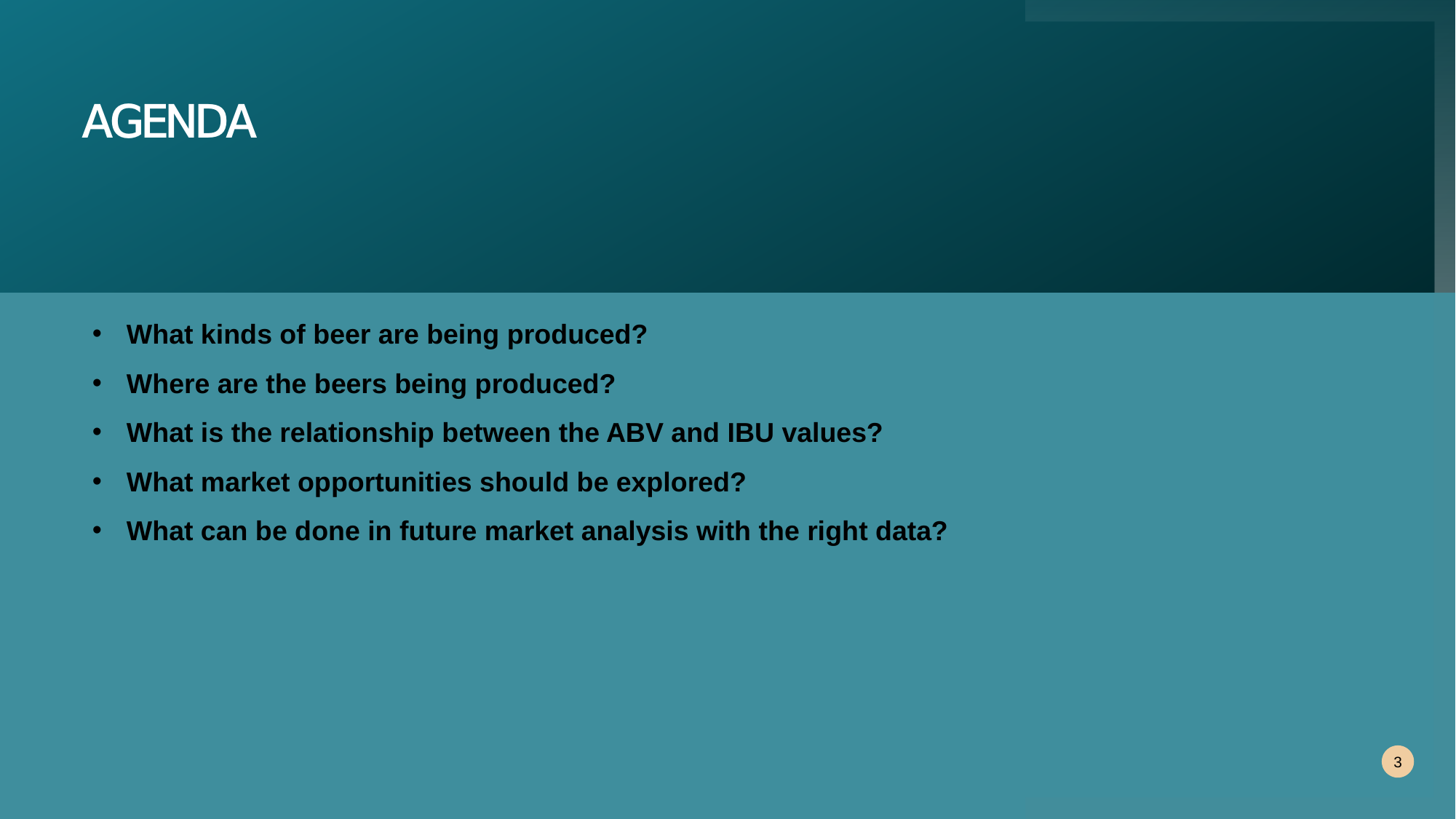

# Agenda
What kinds of beer are being produced?
Where are the beers being produced?
What is the relationship between the ABV and IBU values?
What market opportunities should be explored?
What can be done in future market analysis with the right data?
3